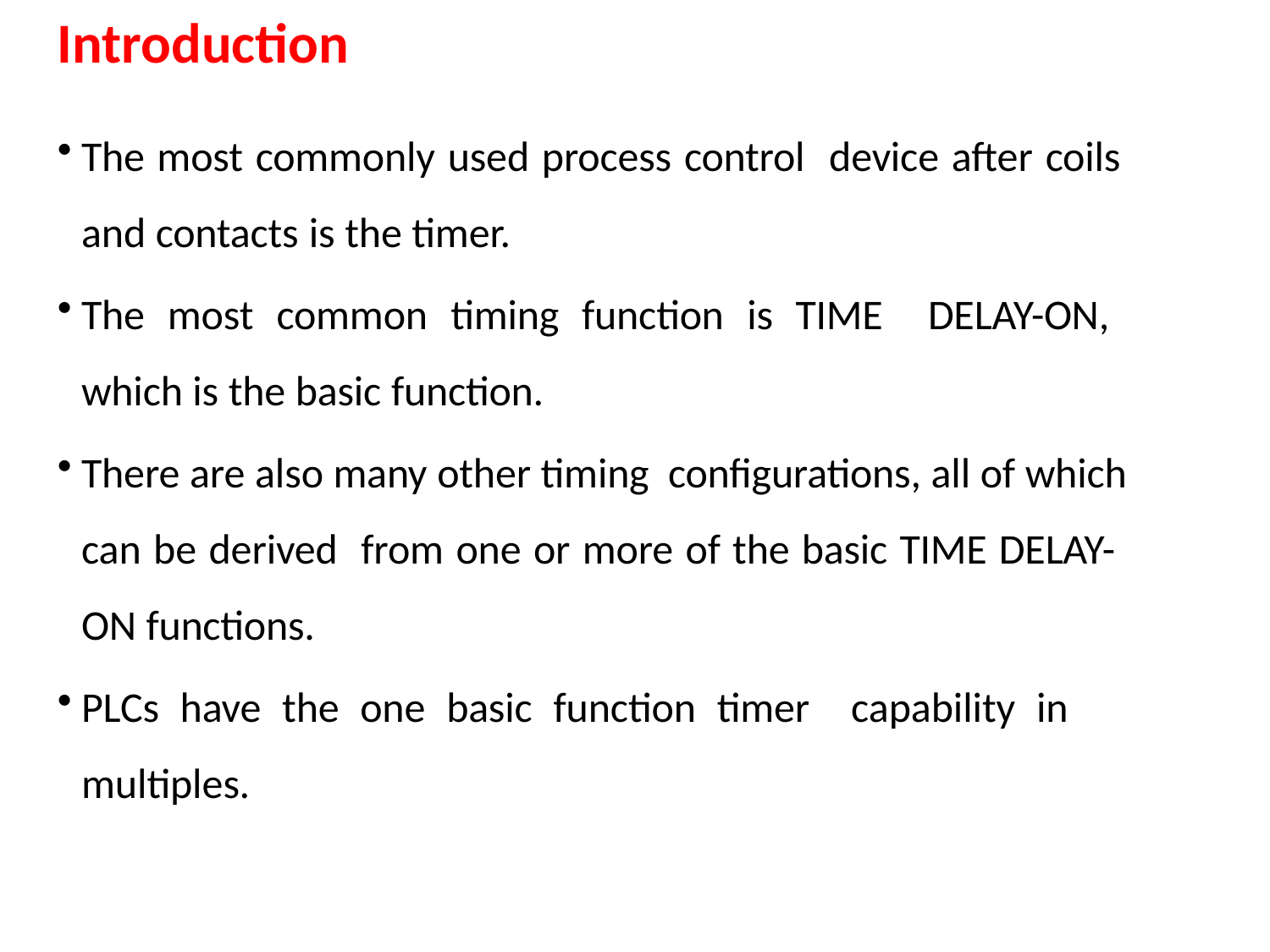

Introduction
The most commonly used process control  device after coils and contacts is the timer.
The most common timing function is TIME  DELAY-ON, which is the basic function.
There are also many other timing  configurations, all of which can be derived  from one or more of the basic TIME DELAY-  ON functions.
PLCs have the one basic function timer  capability in multiples.